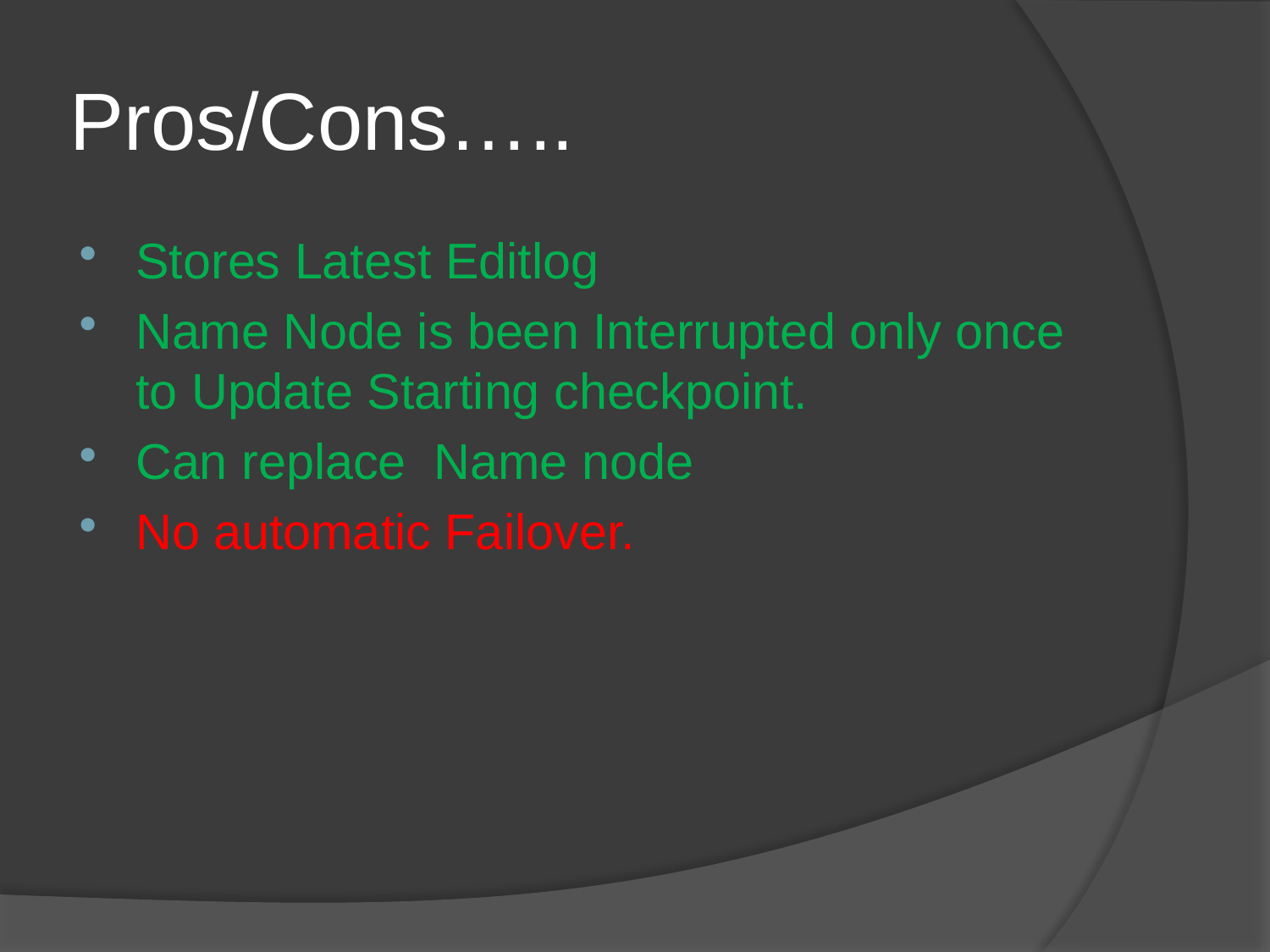

# Pros/Cons…..
Stores Latest Editlog
Name Node is been Interrupted only once to Update Starting checkpoint.
Can replace  Name node
No automatic Failover.